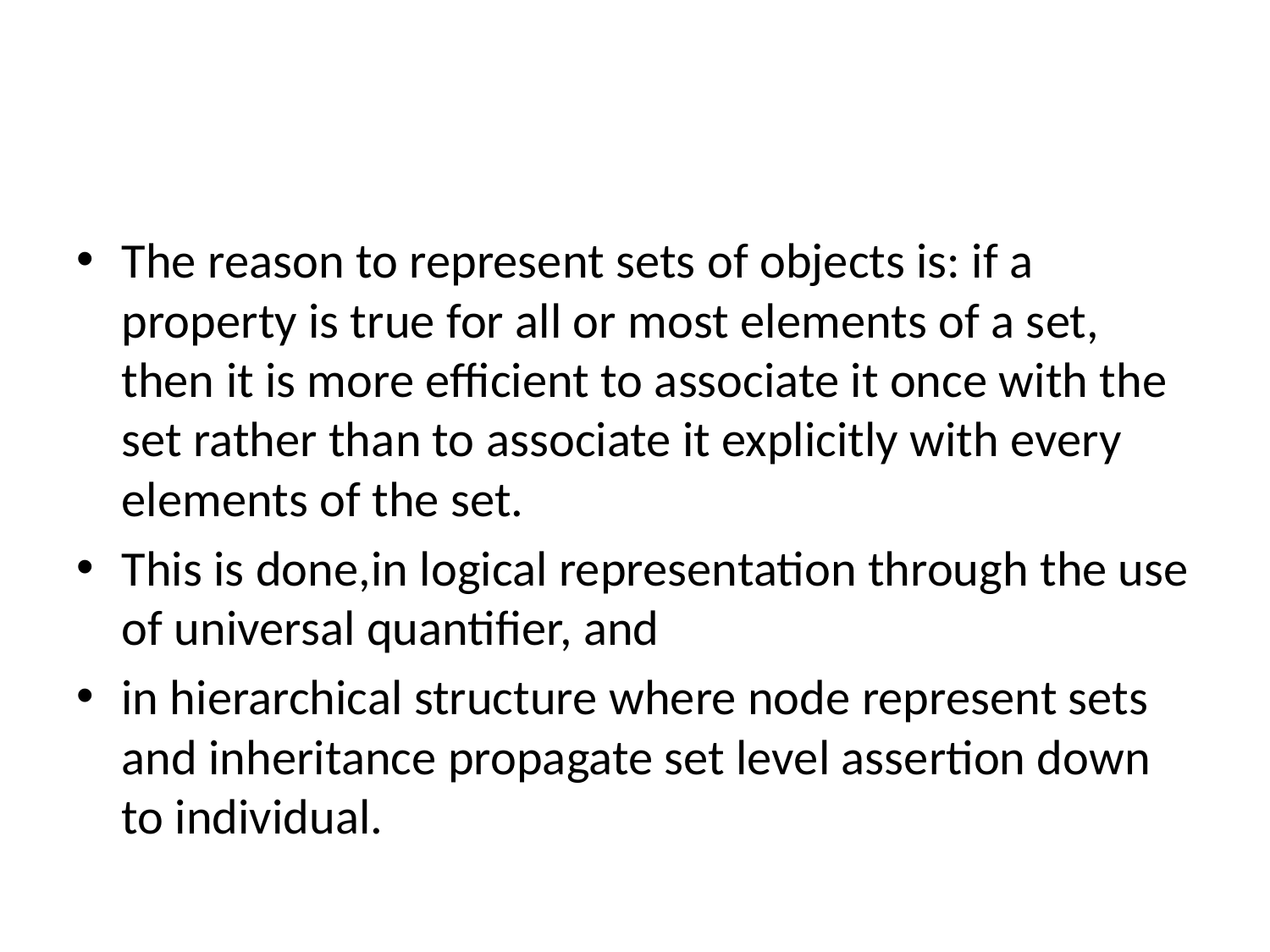

#
The reason to represent sets of objects is: if a property is true for all or most elements of a set, then it is more efficient to associate it once with the set rather than to associate it explicitly with every elements of the set.
This is done,in logical representation through the use of universal quantifier, and
in hierarchical structure where node represent sets and inheritance propagate set level assertion down to individual.